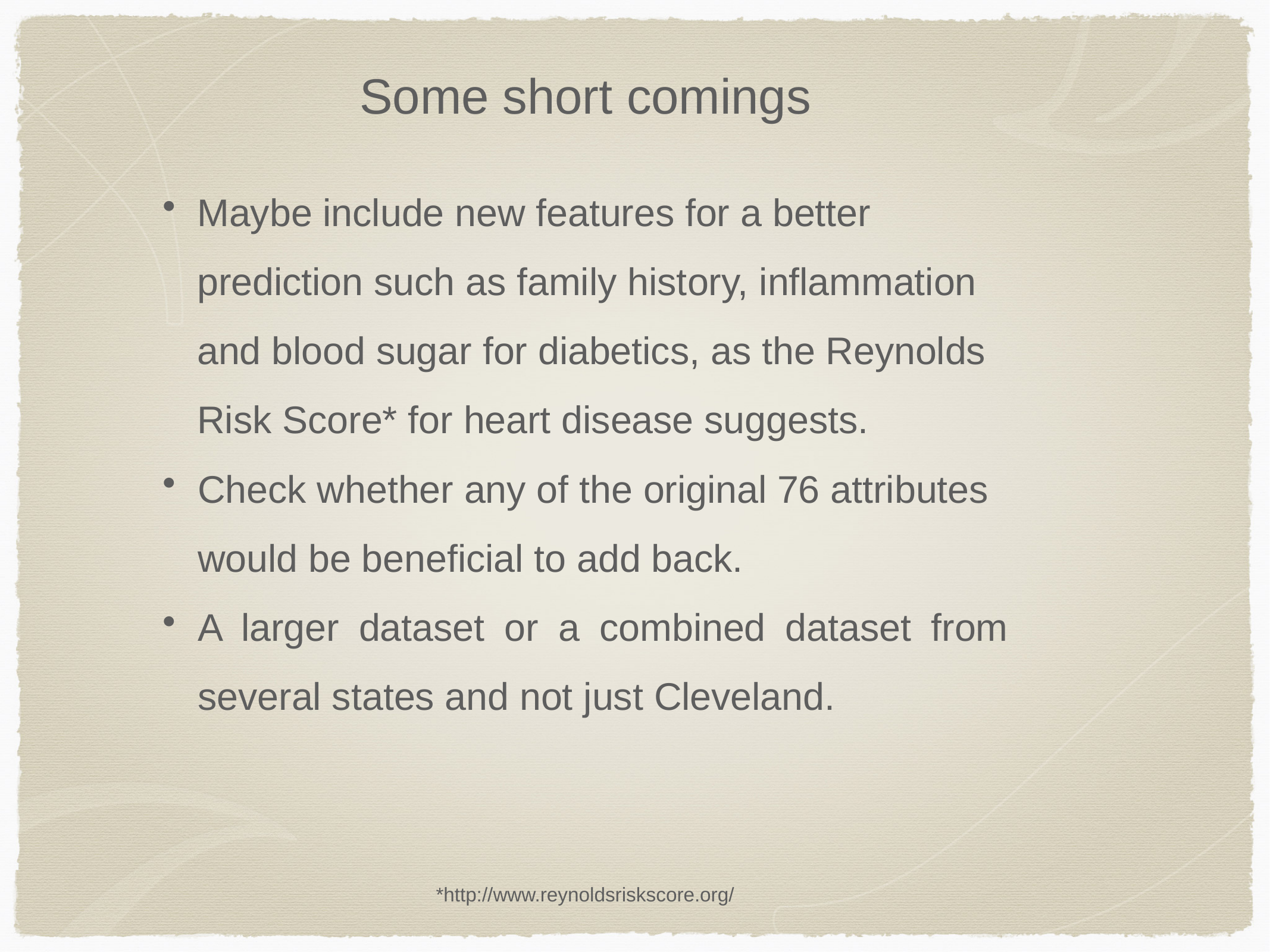

Some short comings
Maybe include new features for a better prediction such as family history, inflammation and blood sugar for diabetics, as the Reynolds Risk Score* for heart disease suggests.
Check whether any of the original 76 attributes would be beneficial to add back.
A larger dataset or a combined dataset from several states and not just Cleveland.

*http://www.reynoldsriskscore.org/